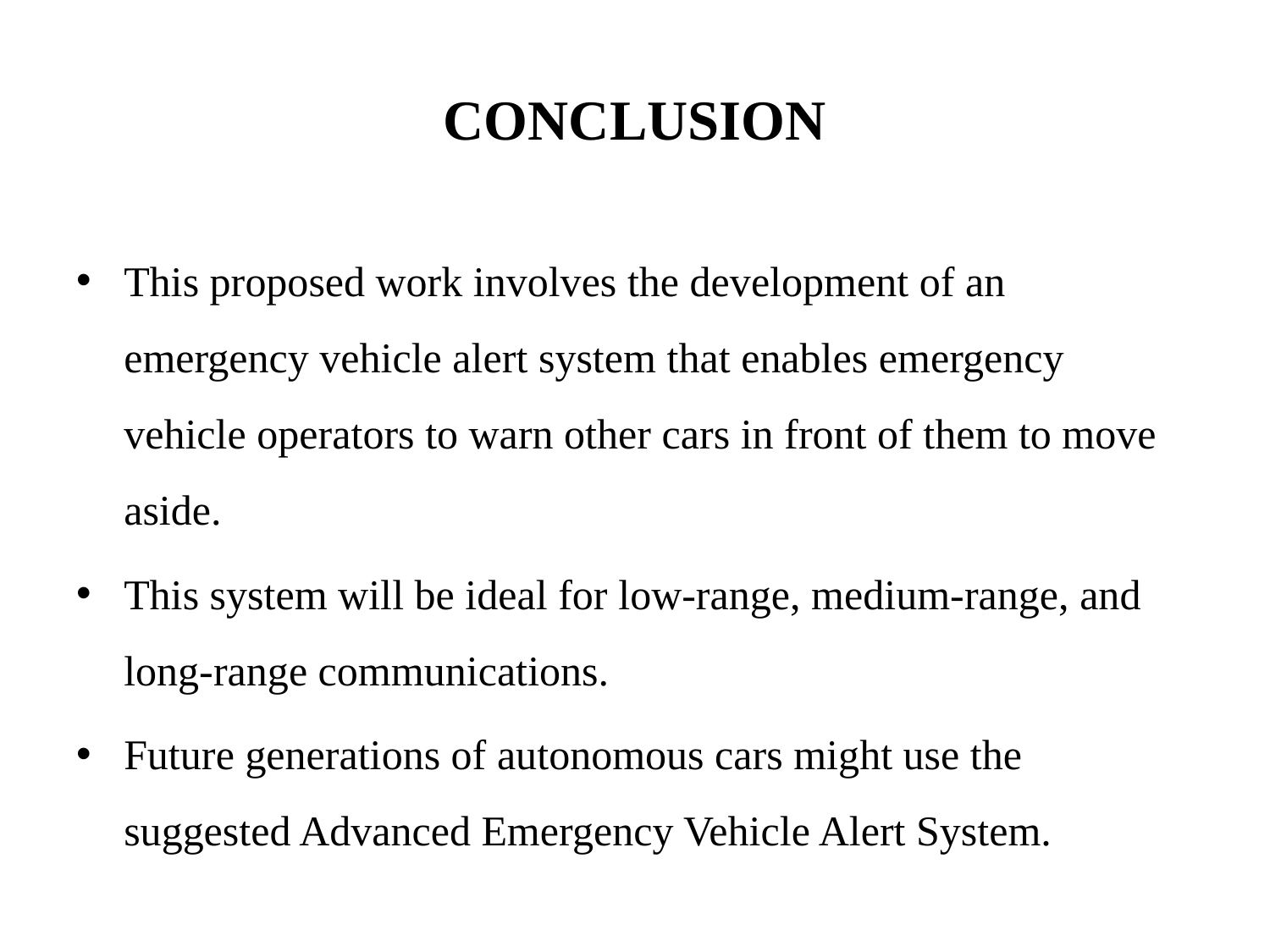

# CONCLUSION
This proposed work involves the development of an emergency vehicle alert system that enables emergency vehicle operators to warn other cars in front of them to move aside.
This system will be ideal for low-range, medium-range, and long-range communications.
Future generations of autonomous cars might use the suggested Advanced Emergency Vehicle Alert System.